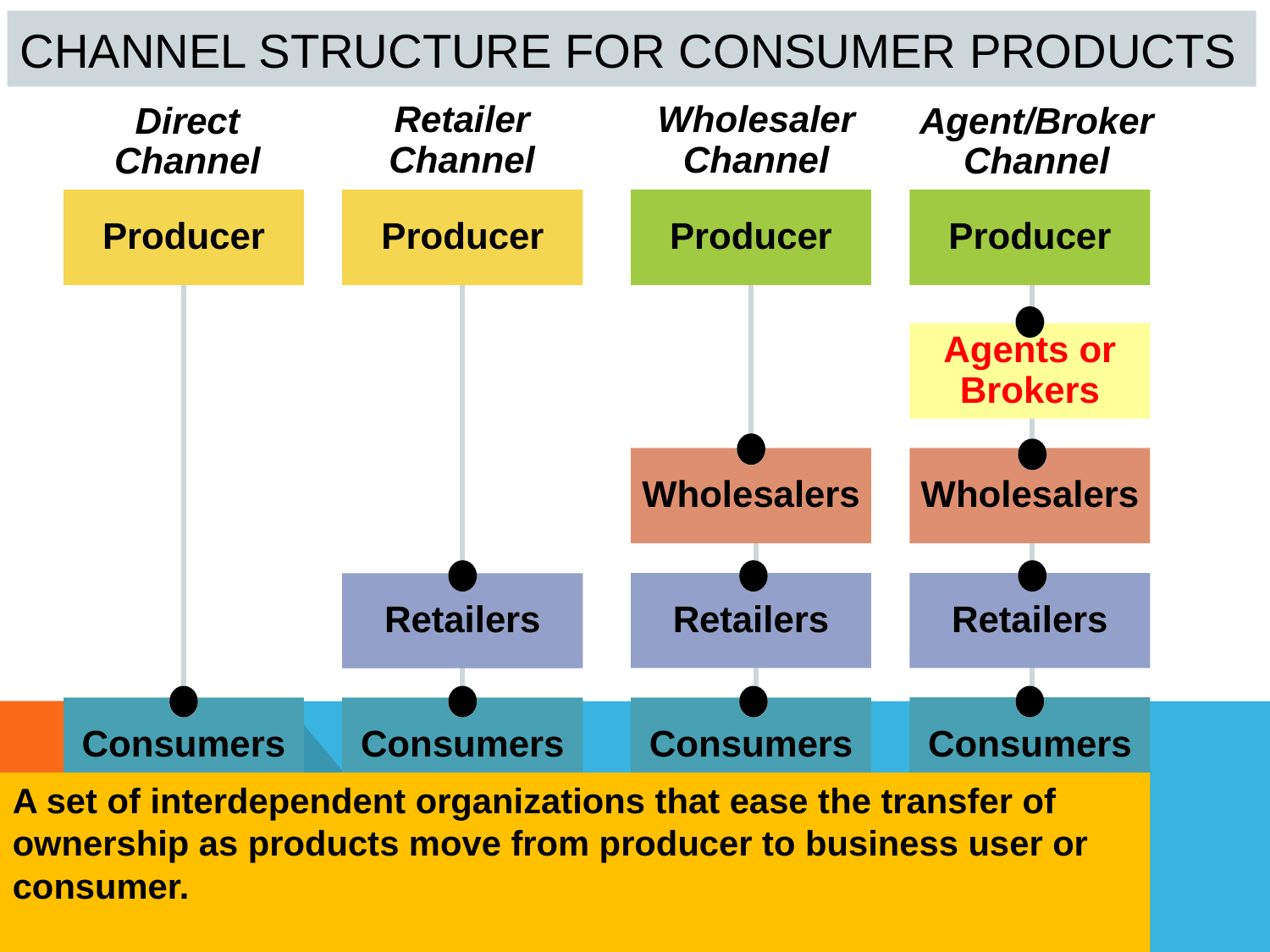

# Channel structure for consumer products
Retailer
Channel
Wholesaler
Channel
Direct
Channel
Agent/Broker
Channel
Producer
Producer
Producer
Producer

Agents or
Brokers

Wholesalers
Wholesalers

Retailers
Retailers
Retailers

Consumers
Consumers
Consumers
Consumers
A set of interdependent organizations that ease the transfer of ownership as products move from producer to business user or consumer.